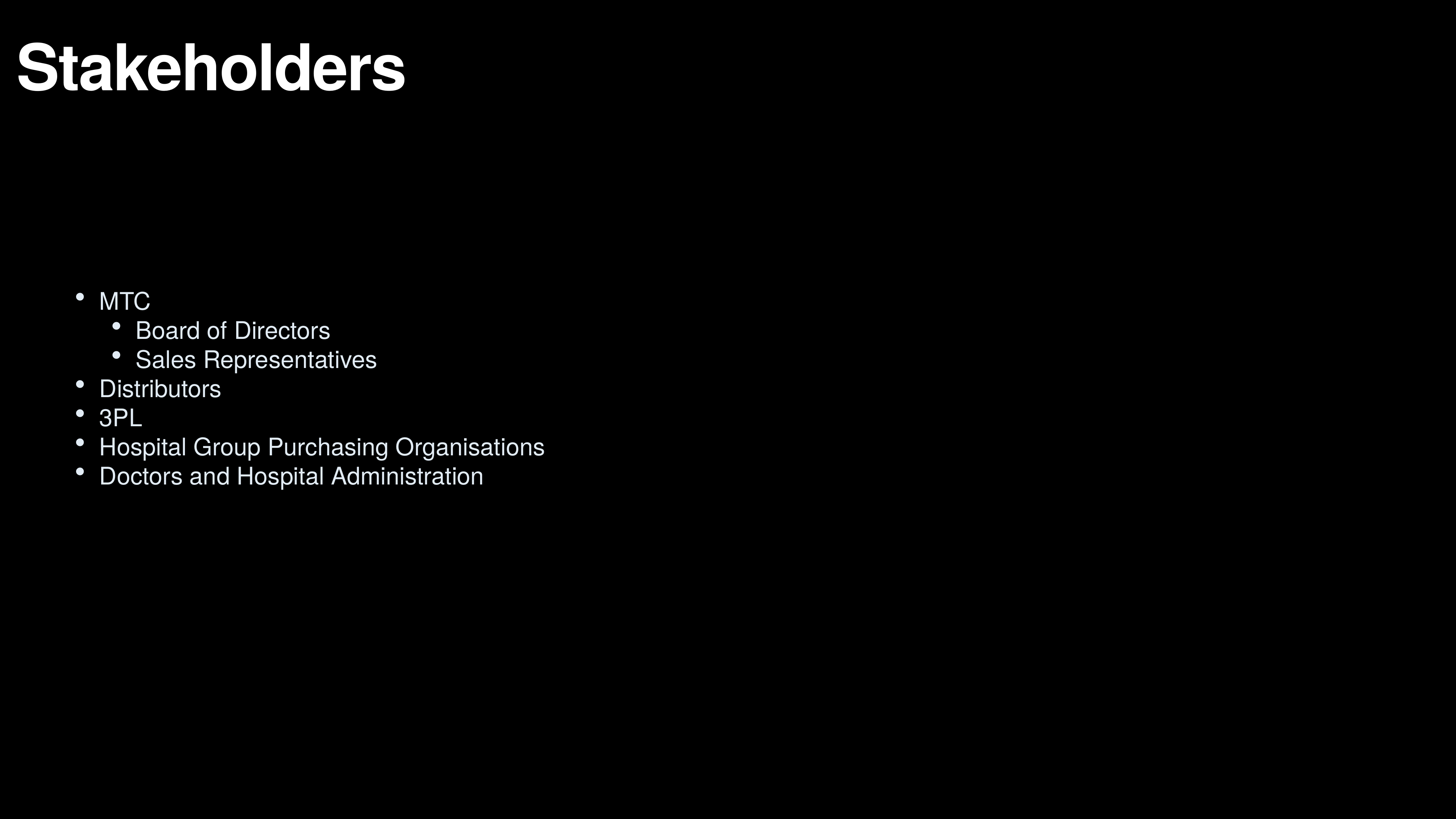

# Stakeholders

﻿﻿MTC
Board of Directors
Sales Representatives
﻿﻿﻿Distributors
﻿﻿﻿3PL
﻿﻿﻿Hospital Group Purchasing Organisations
Doctors and Hospital Administration